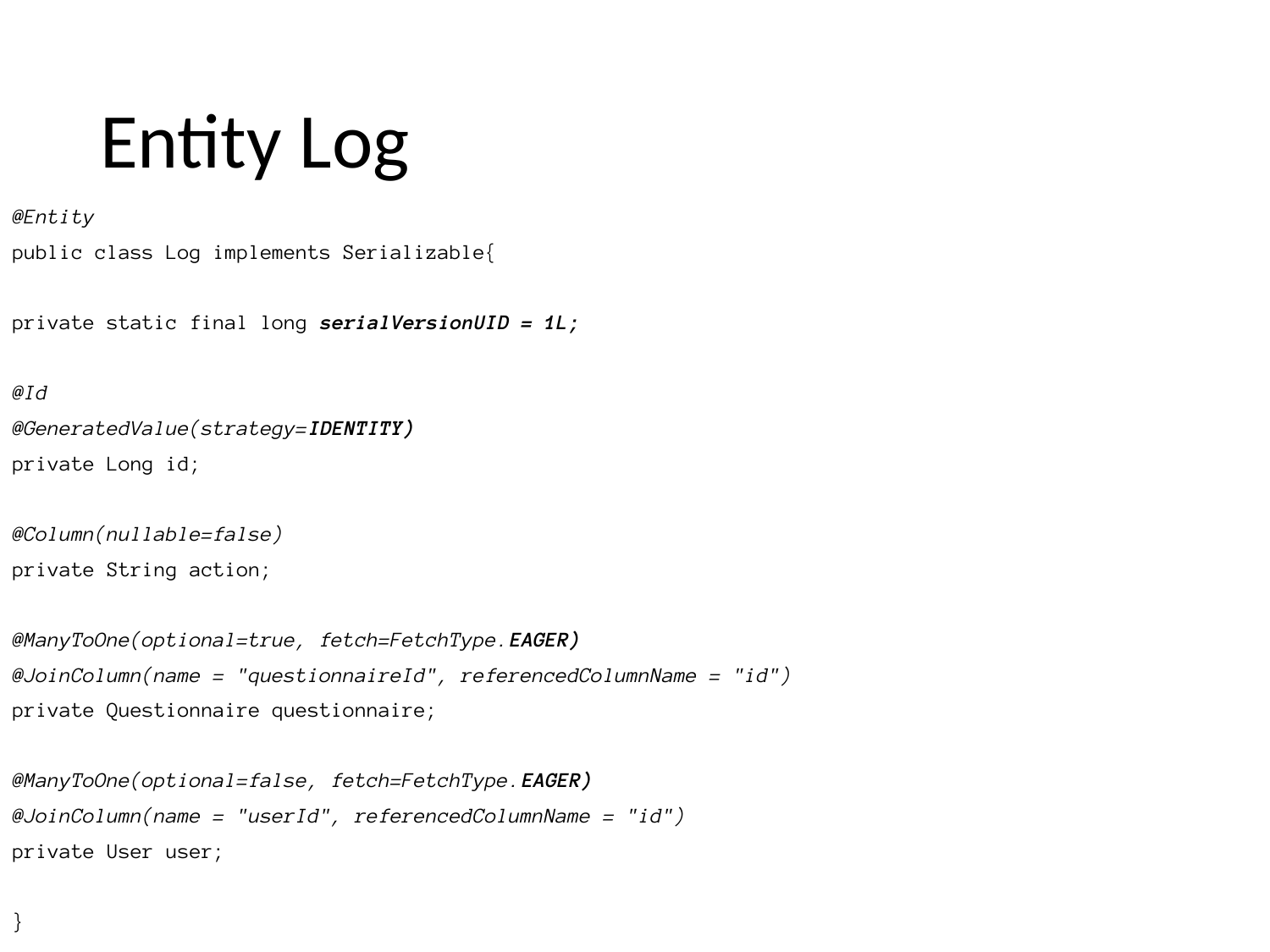

# Entity Log
@Entity
public class Log implements Serializable{

private static final long serialVersionUID = 1L;

@Id
@GeneratedValue(strategy=IDENTITY)
private Long id;

@Column(nullable=false)
private String action;

@ManyToOne(optional=true, fetch=FetchType.EAGER)
@JoinColumn(name = "questionnaireId", referencedColumnName = "id")
private Questionnaire questionnaire;

@ManyToOne(optional=false, fetch=FetchType.EAGER)
@JoinColumn(name = "userId", referencedColumnName = "id")
private User user;

}